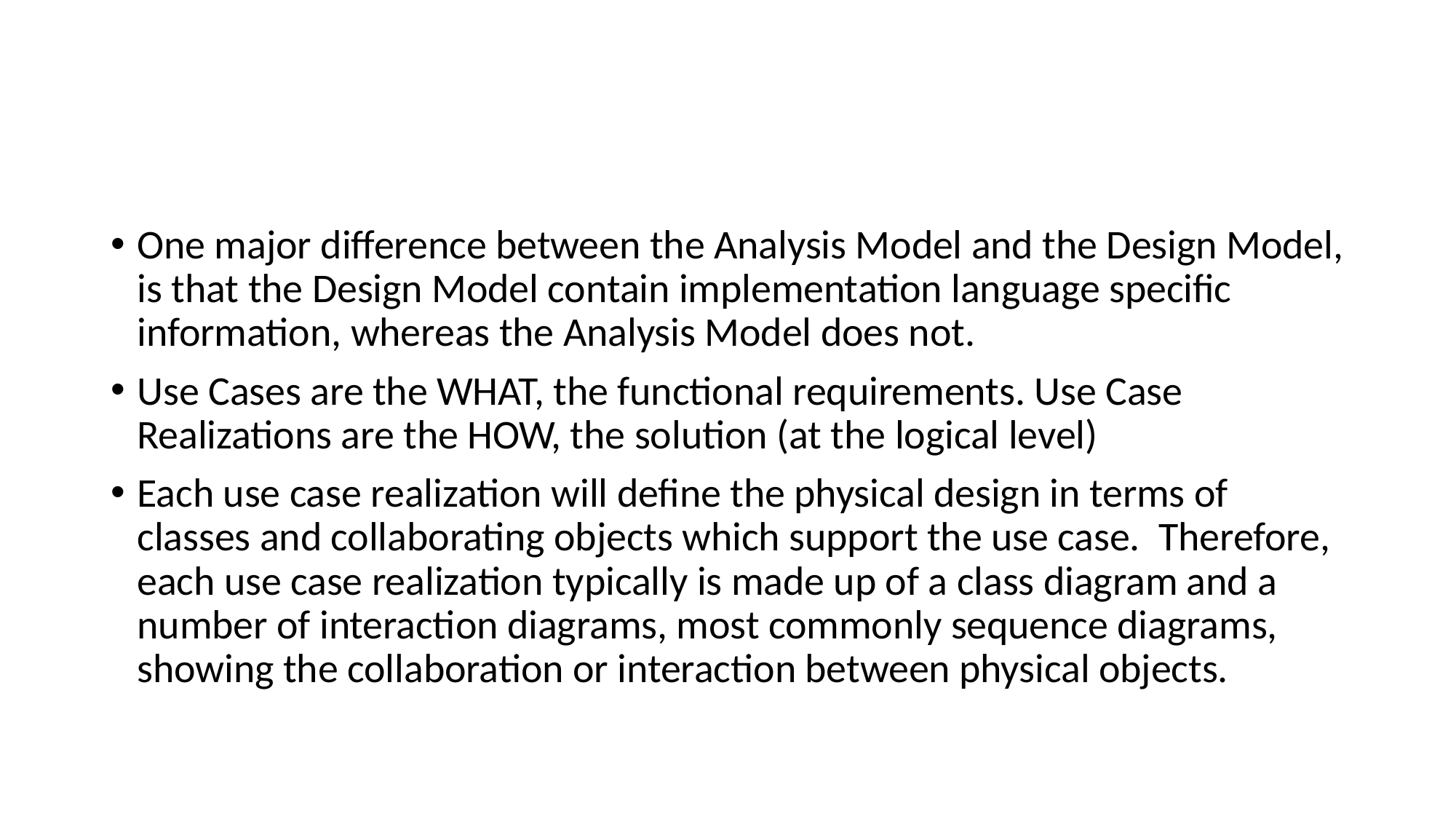

#
One major difference between the Analysis Model and the Design Model, is that the Design Model contain implementation language specific information, whereas the Analysis Model does not.
Use Cases are the WHAT, the functional requirements. Use Case Realizations are the HOW, the solution (at the logical level)
Each use case realization will define the physical design in terms of classes and collaborating objects which support the use case.  Therefore, each use case realization typically is made up of a class diagram and a number of interaction diagrams, most commonly sequence diagrams, showing the collaboration or interaction between physical objects.